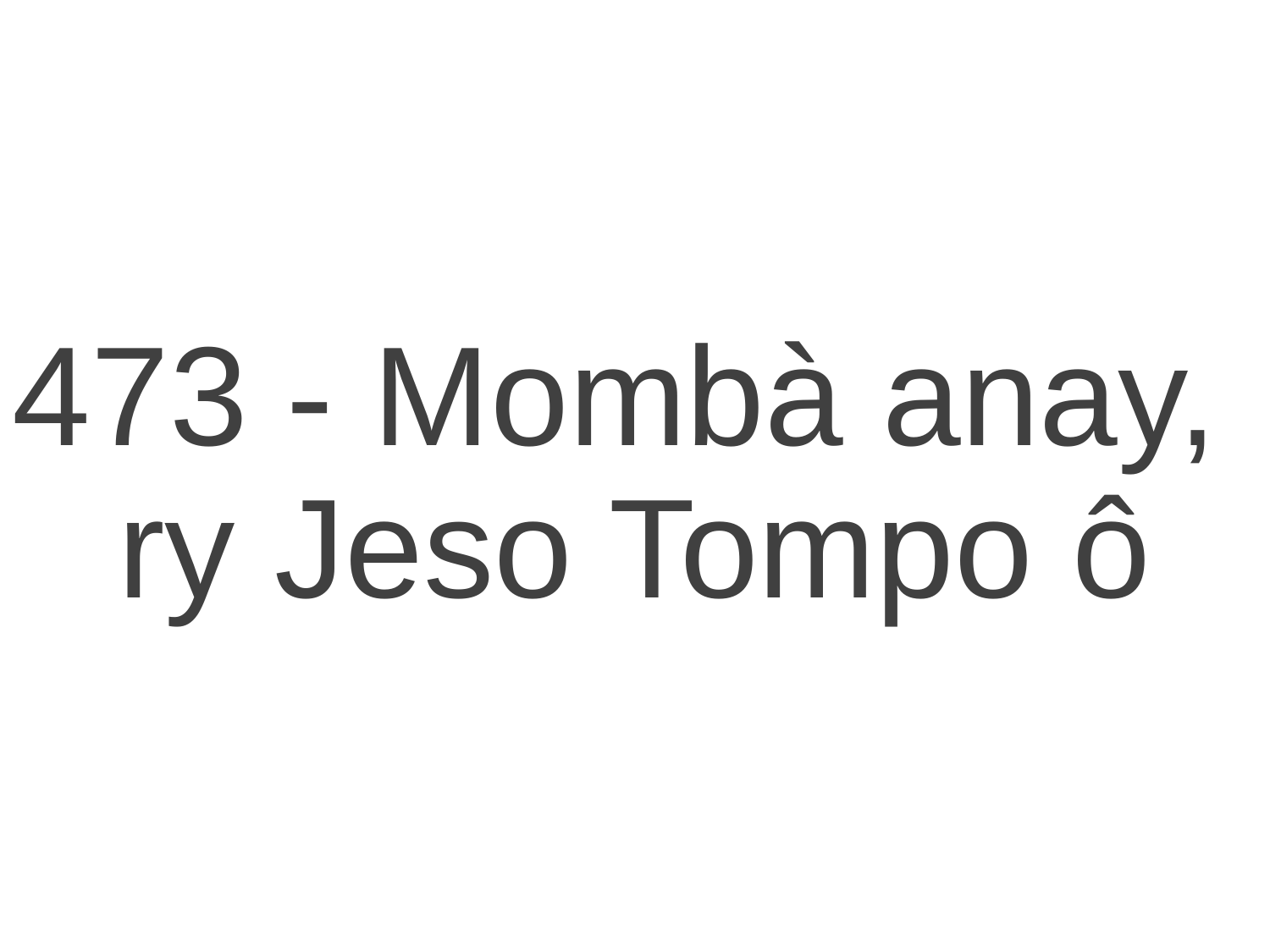

473 - Mombà anay,
ry Jeso Tompo ô